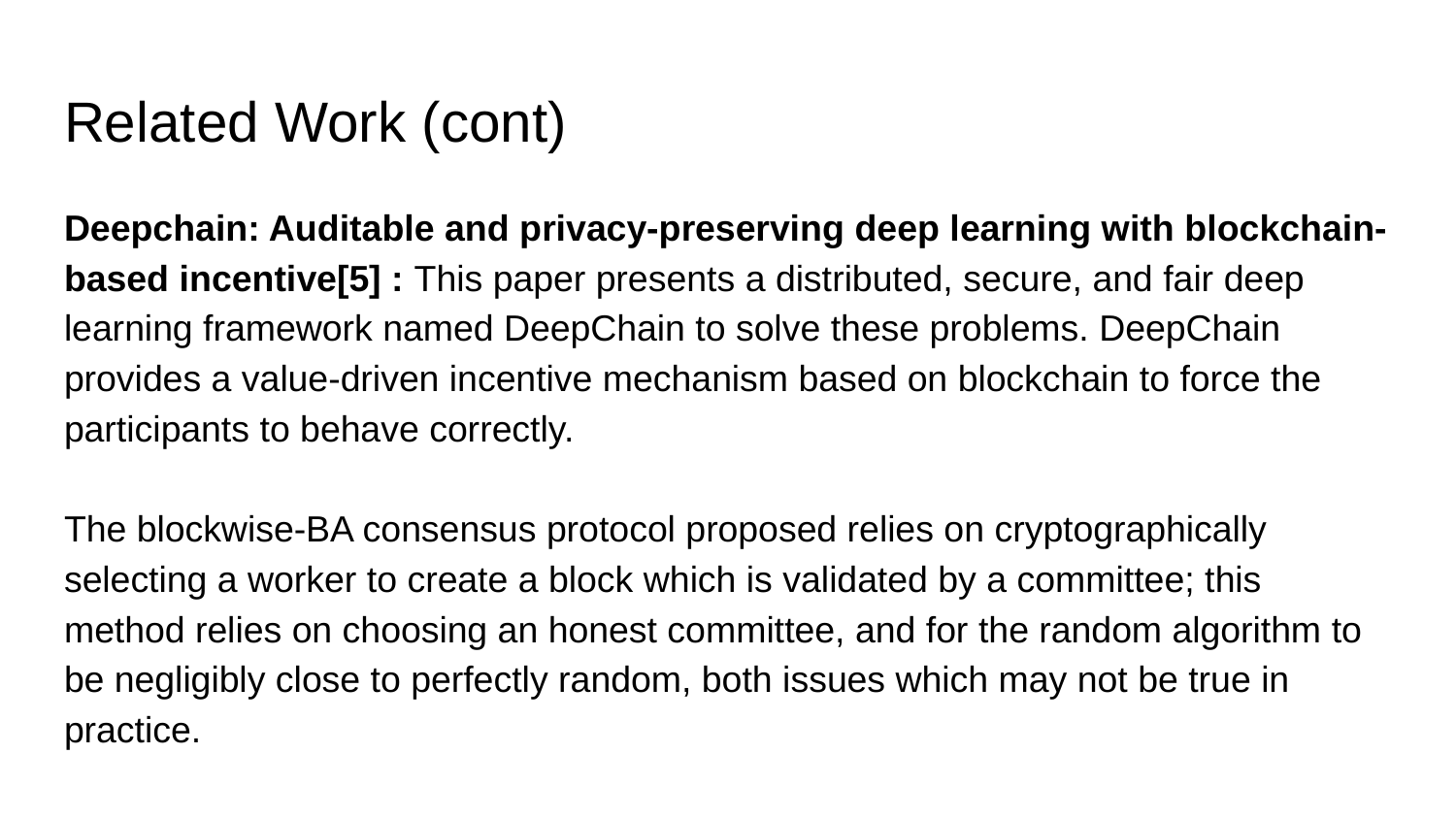

# Related Work (cont)
Deepchain: Auditable and privacy-preserving deep learning with blockchain-based incentive[5] : This paper presents a distributed, secure, and fair deep learning framework named DeepChain to solve these problems. DeepChain provides a value-driven incentive mechanism based on blockchain to force the participants to behave correctly.

The blockwise-BA consensus protocol proposed relies on cryptographically selecting a worker to create a block which is validated by a committee; this method relies on choosing an honest committee, and for the random algorithm to be negligibly close to perfectly random, both issues which may not be true in practice.